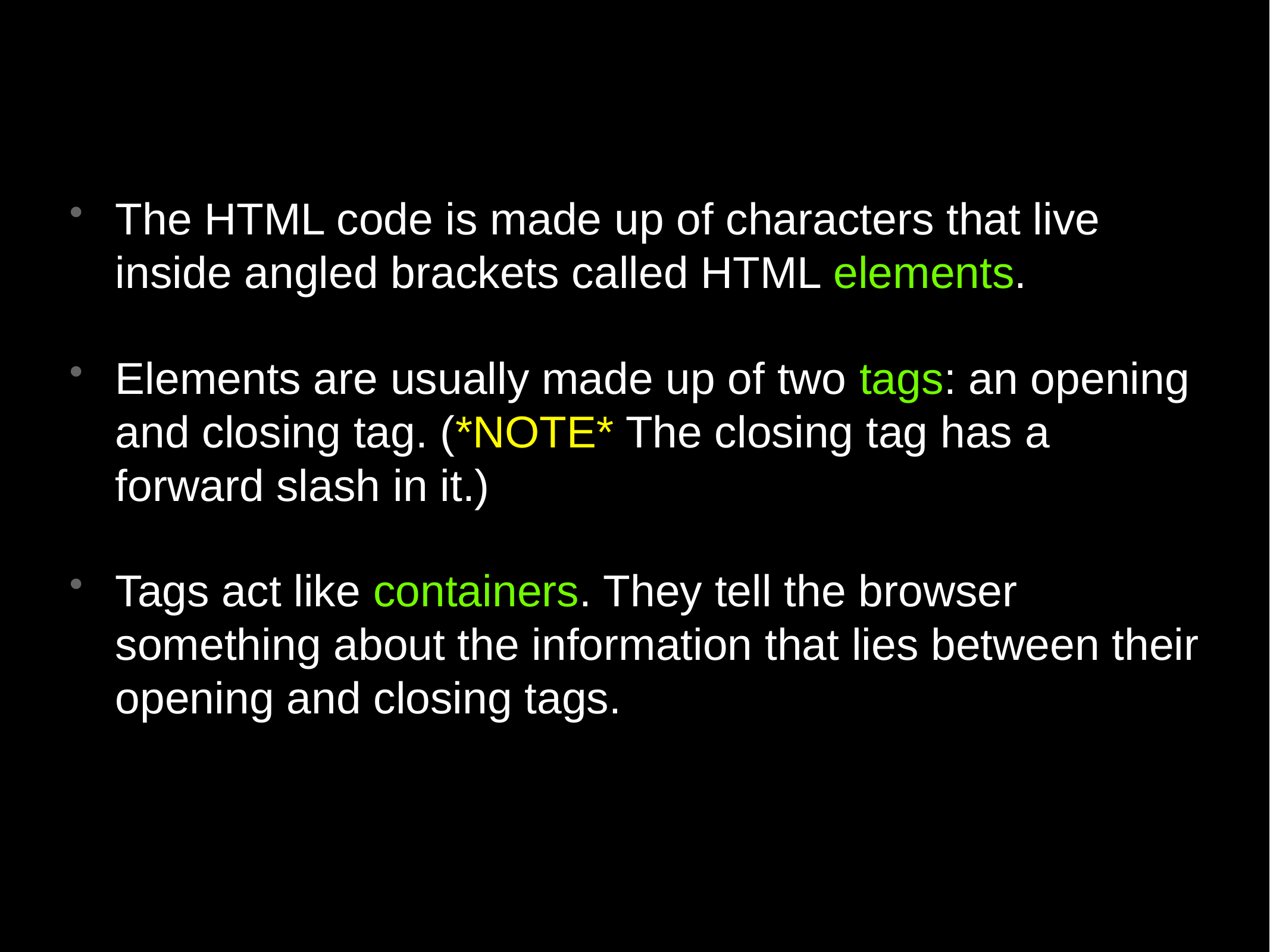

The HTML code is made up of characters that live inside angled brackets called HTML elements.
Elements are usually made up of two tags: an opening and closing tag. (*NOTE* The closing tag has a forward slash in it.)
Tags act like containers. They tell the browser something about the information that lies between their opening and closing tags.